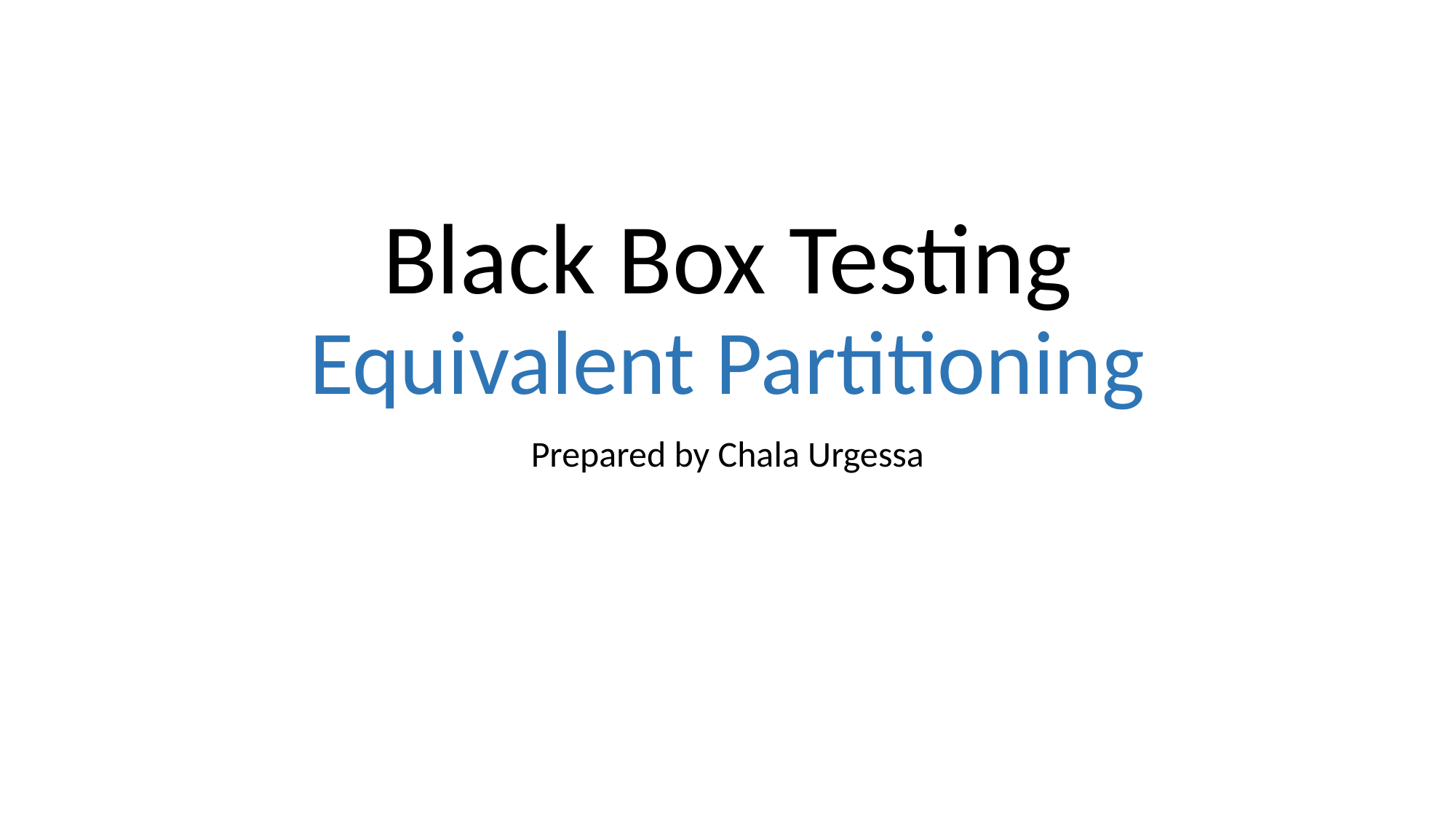

# Black Box Testing Equivalent Partitioning
Prepared by Chala Urgessa